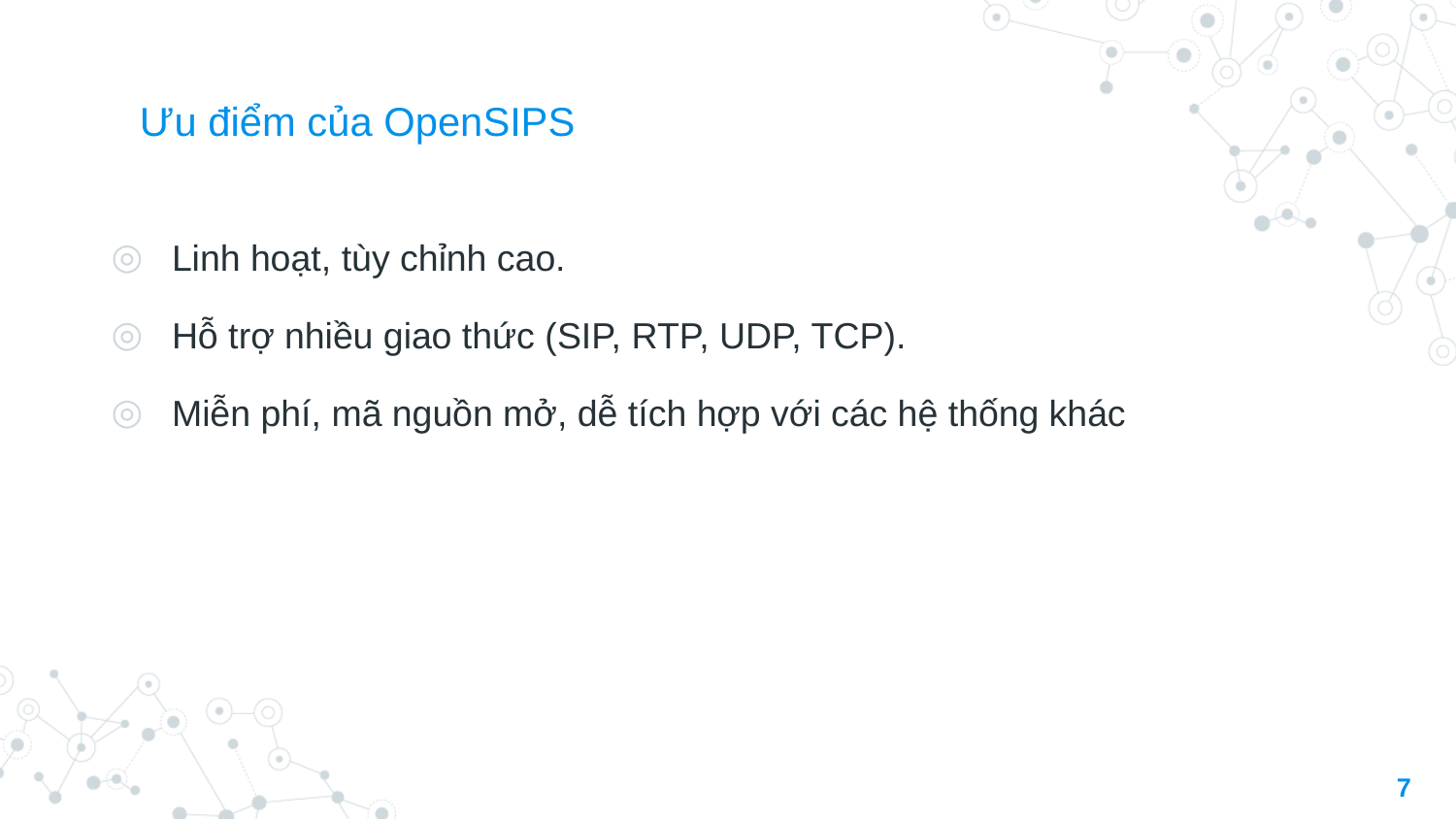

# Ưu điểm của OpenSIPS
Linh hoạt, tùy chỉnh cao.
Hỗ trợ nhiều giao thức (SIP, RTP, UDP, TCP).
Miễn phí, mã nguồn mở, dễ tích hợp với các hệ thống khác

7